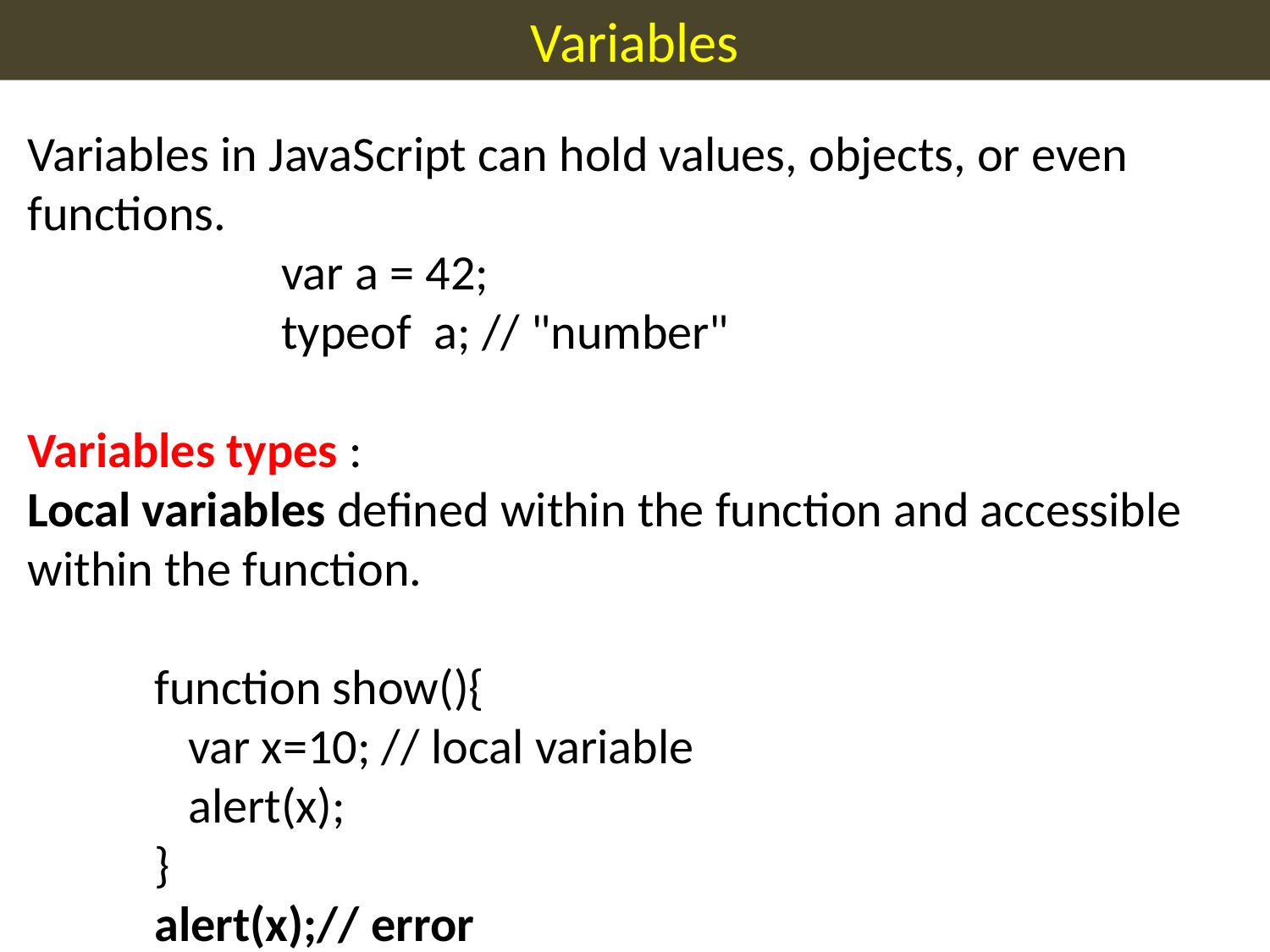

Variables
Variables in JavaScript can hold values, objects, or even functions.
		var a = 42;
		typeof  a; // "number"

Variables types :
Local variables defined within the function and accessible within the function.

function show(){
   var x=10; // local variable
   alert(x);
}
	alert(x);// error